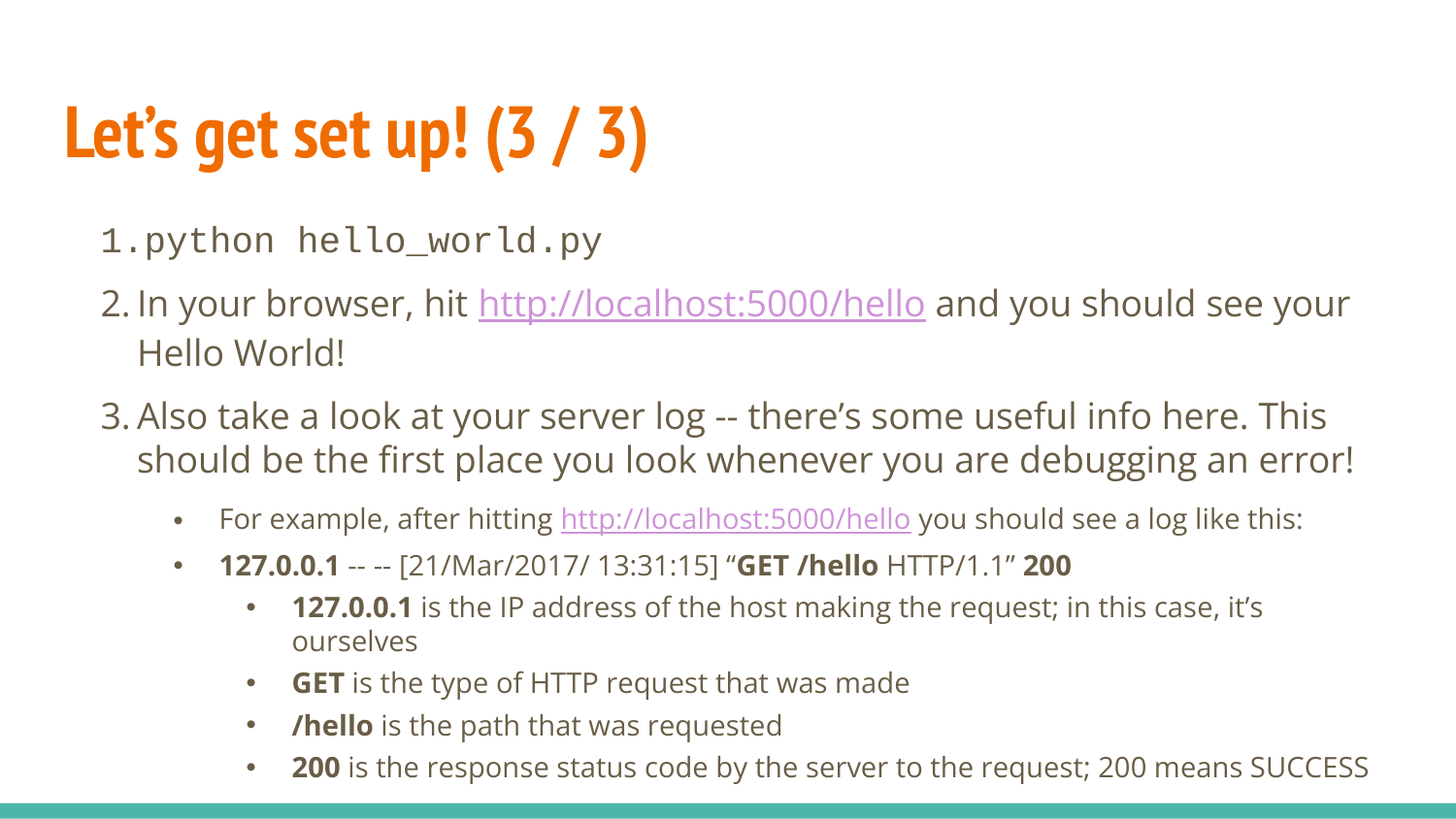

# Let’s get set up! (3 / 3)
python hello_world.py
In your browser, hit http://localhost:5000/hello and you should see your Hello World!
Also take a look at your server log -- there’s some useful info here. This should be the first place you look whenever you are debugging an error!
For example, after hitting http://localhost:5000/hello you should see a log like this:
127.0.0.1 -- -- [21/Mar/2017/ 13:31:15] “GET /hello HTTP/1.1” 200
127.0.0.1 is the IP address of the host making the request; in this case, it’s ourselves
GET is the type of HTTP request that was made
/hello is the path that was requested
200 is the response status code by the server to the request; 200 means SUCCESS